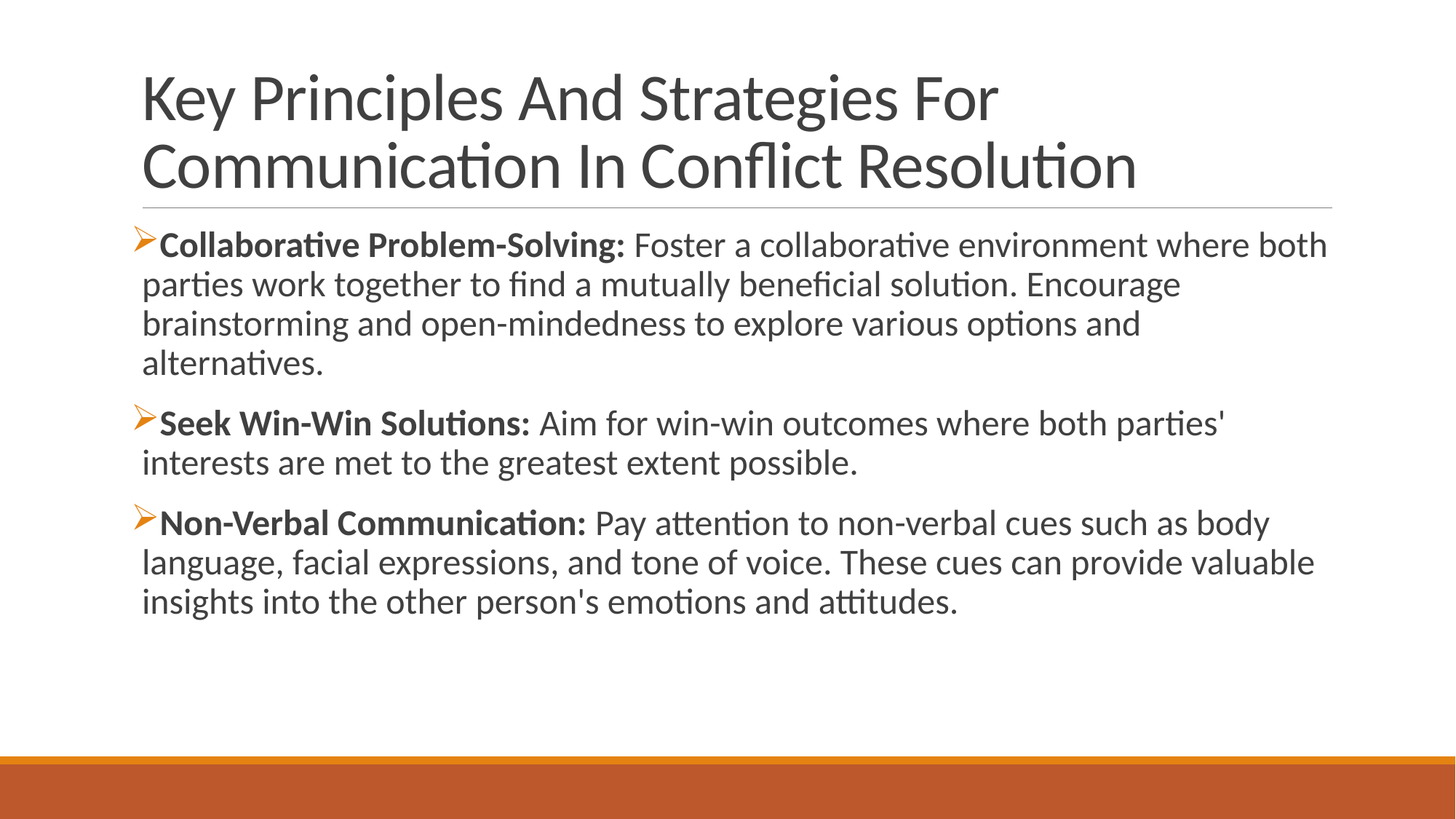

# Key Principles And Strategies For Communication In Conflict Resolution
Collaborative Problem-Solving: Foster a collaborative environment where both parties work together to find a mutually beneficial solution. Encourage brainstorming and open-mindedness to explore various options and alternatives.
Seek Win-Win Solutions: Aim for win-win outcomes where both parties' interests are met to the greatest extent possible.
Non-Verbal Communication: Pay attention to non-verbal cues such as body language, facial expressions, and tone of voice. These cues can provide valuable insights into the other person's emotions and attitudes.